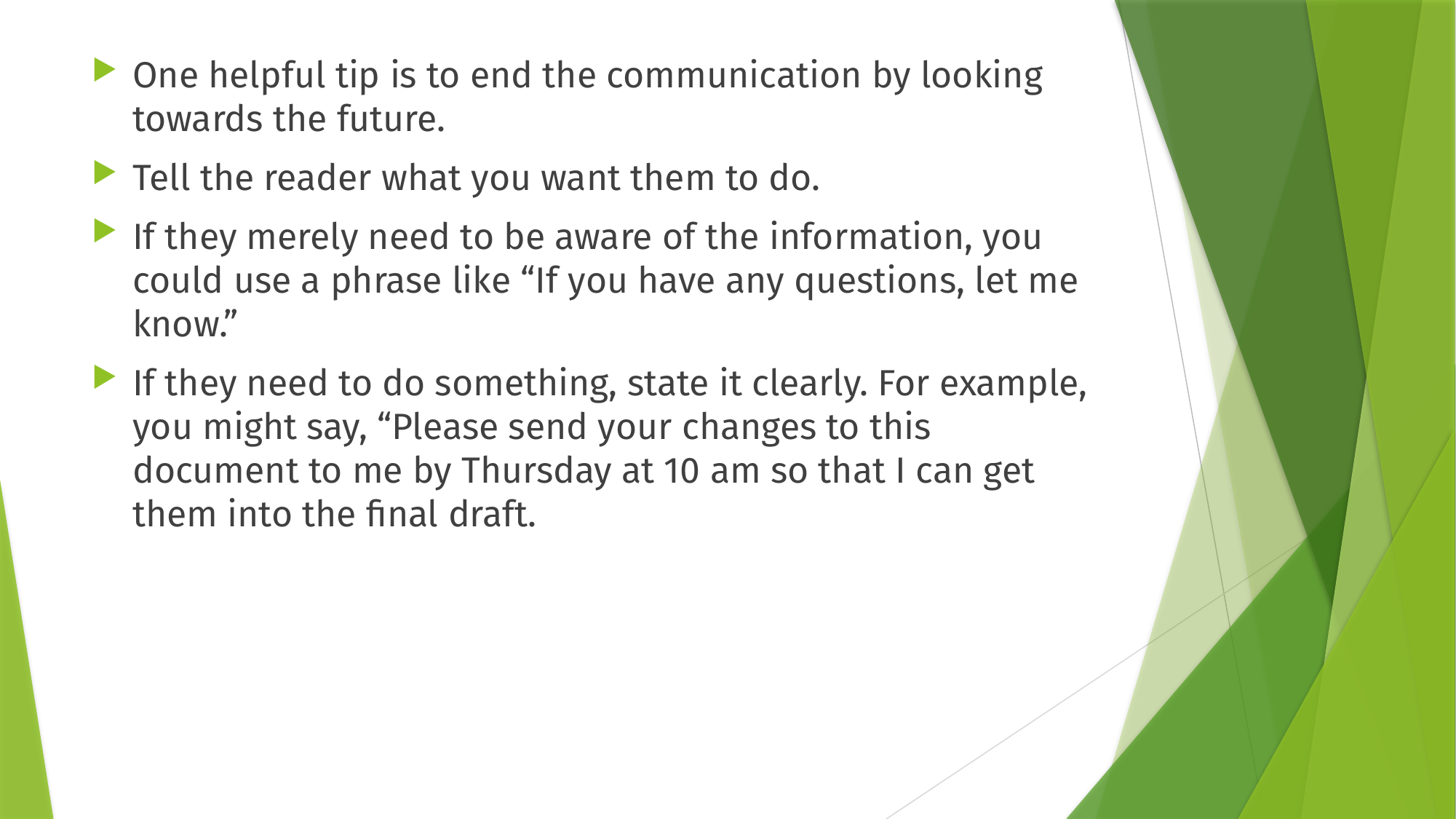

One helpful tip is to end the communication by looking towards the future.
Tell the reader what you want them to do.
If they merely need to be aware of the information, you could use a phrase like “If you have any questions, let me know.”
If they need to do something, state it clearly. For example, you might say, “Please send your changes to this document to me by Thursday at 10 am so that I can get them into the final draft.